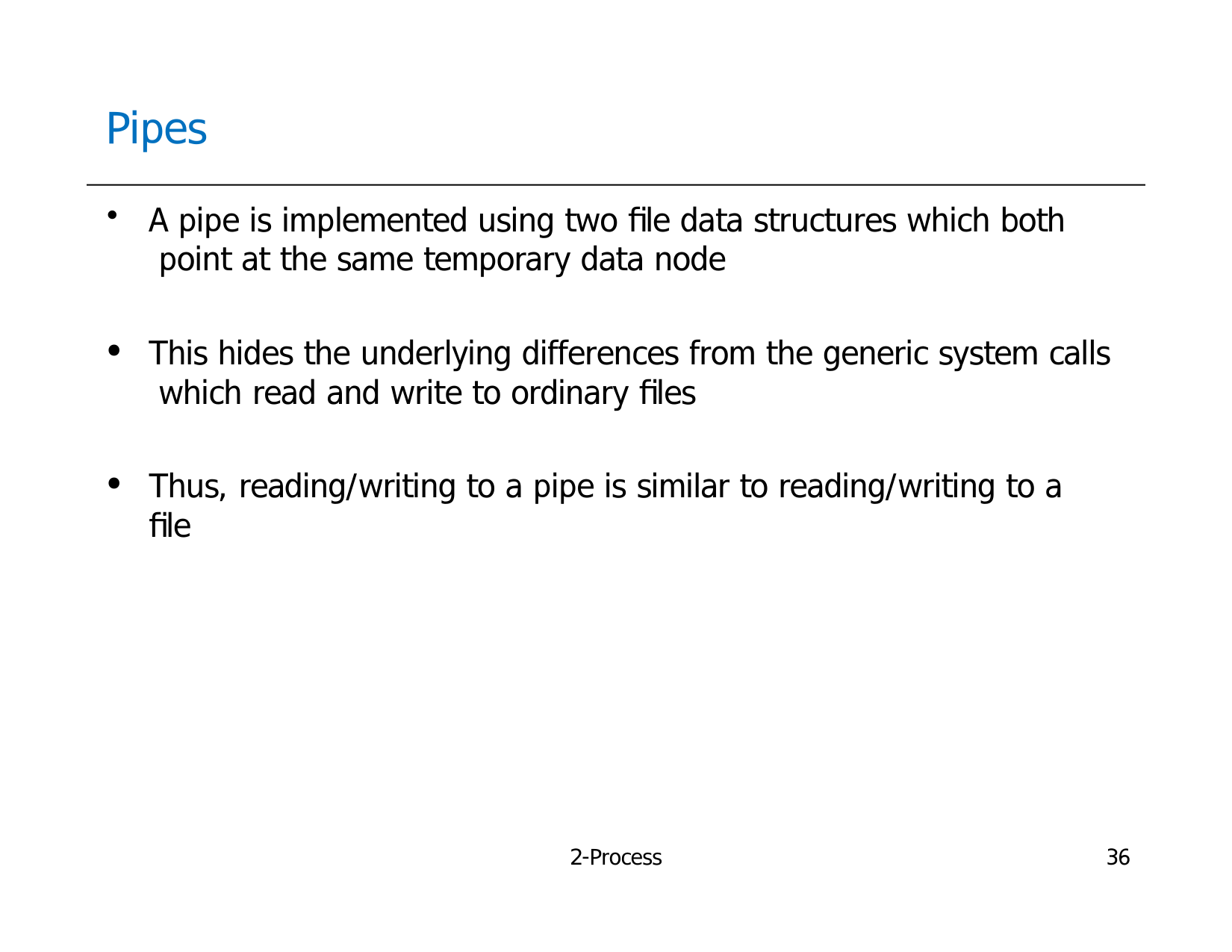

# Pipes
A pipe is implemented using two file data structures which both  point at the same temporary data node

This hides the underlying differences from the generic system calls  which read and write to ordinary files

Thus, reading/writing to a pipe is similar to reading/writing to a file
2-Process
36